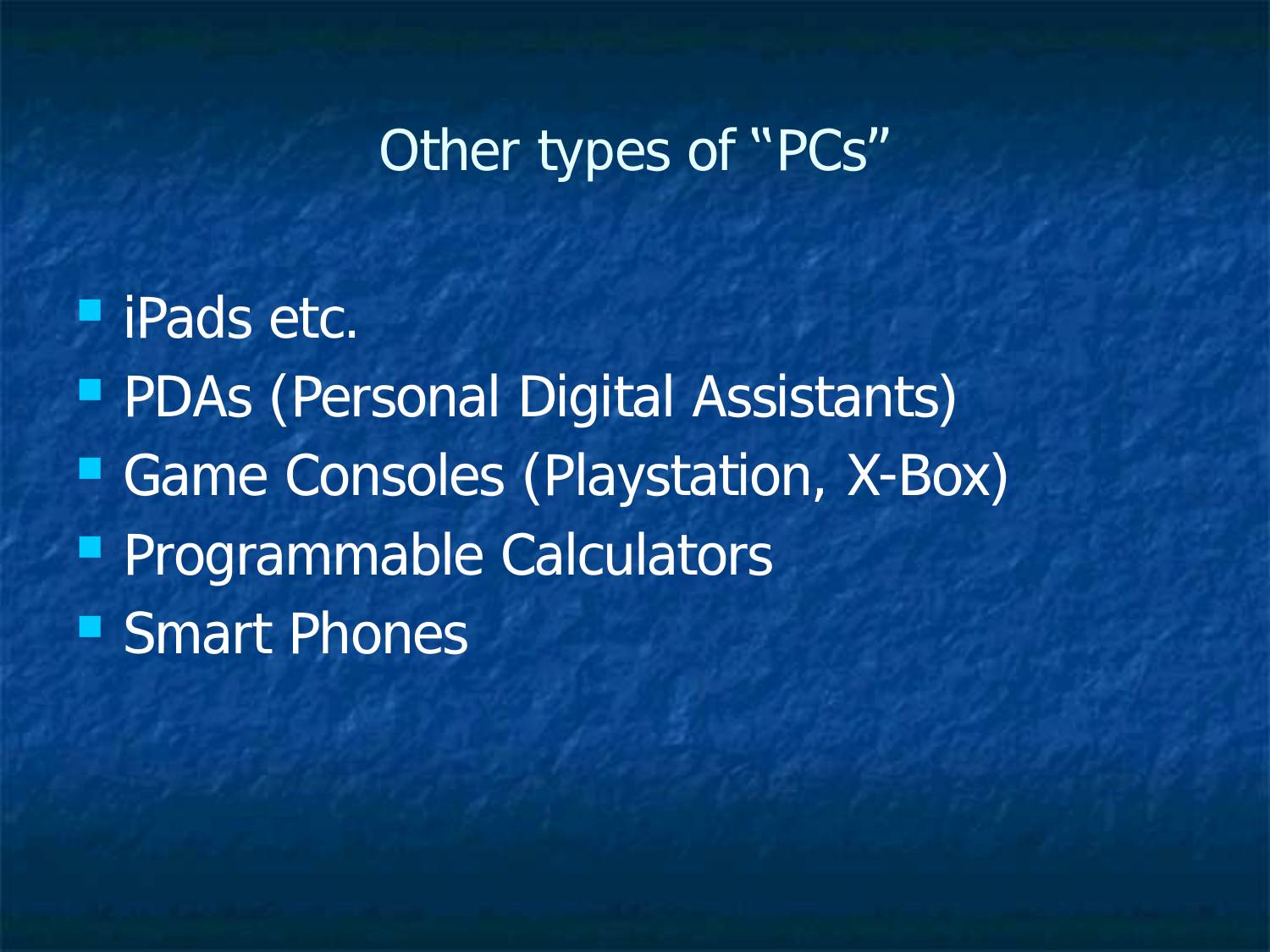

# Other types of “PCs”
iPads etc.
PDAs (Personal Digital Assistants)
Game Consoles (Playstation, X-Box)
Programmable Calculators
Smart Phones